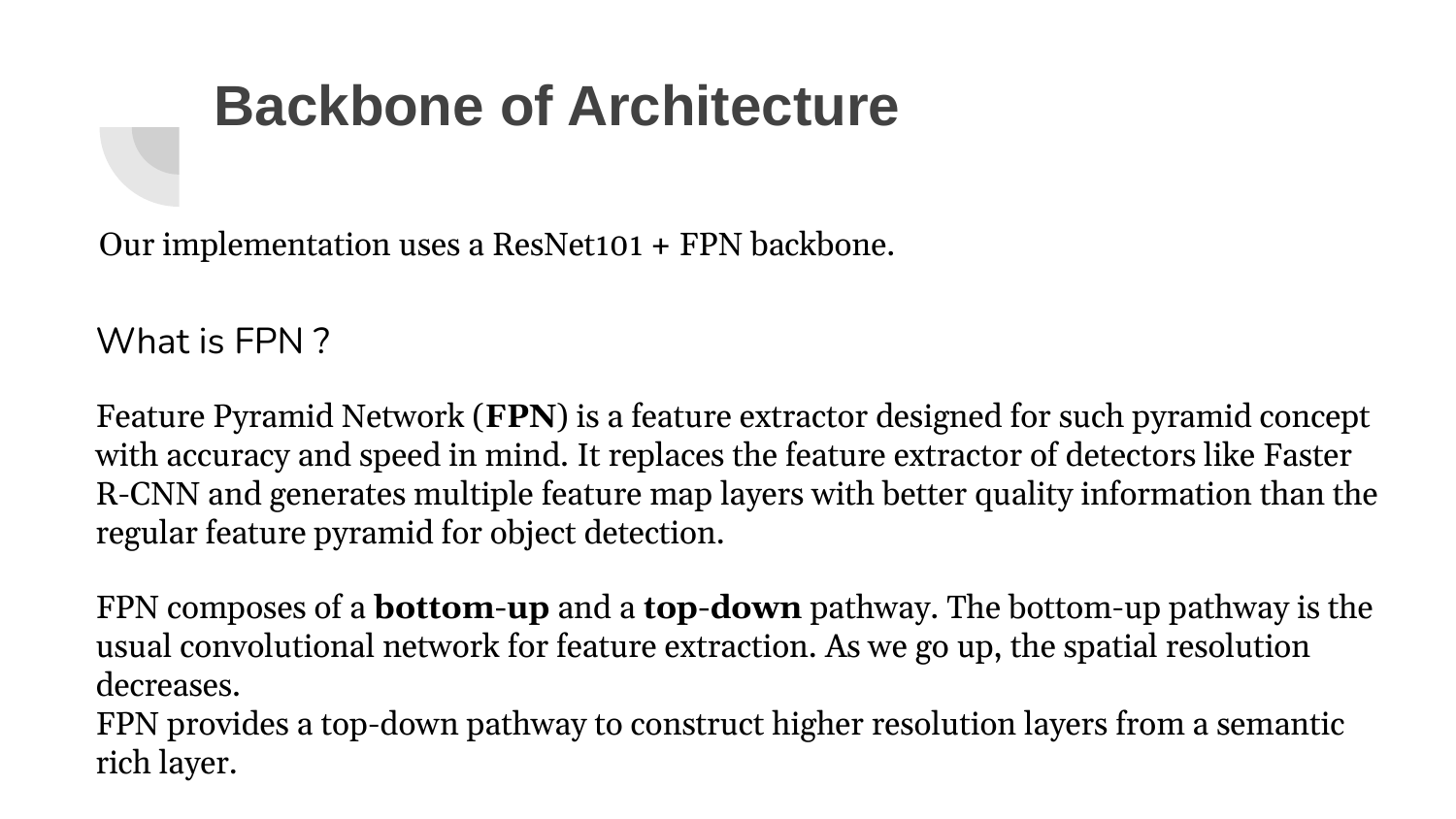

# Backbone of Architecture
Our implementation uses a ResNet101 + FPN backbone.
What is FPN ?

Feature Pyramid Network (FPN) is a feature extractor designed for such pyramid concept with accuracy and speed in mind. It replaces the feature extractor of detectors like Faster R-CNN and generates multiple feature map layers with better quality information than the regular feature pyramid for object detection.

FPN composes of a bottom-up and a top-down pathway. The bottom-up pathway is the usual convolutional network for feature extraction. As we go up, the spatial resolution decreases.
FPN provides a top-down pathway to construct higher resolution layers from a semantic rich layer.